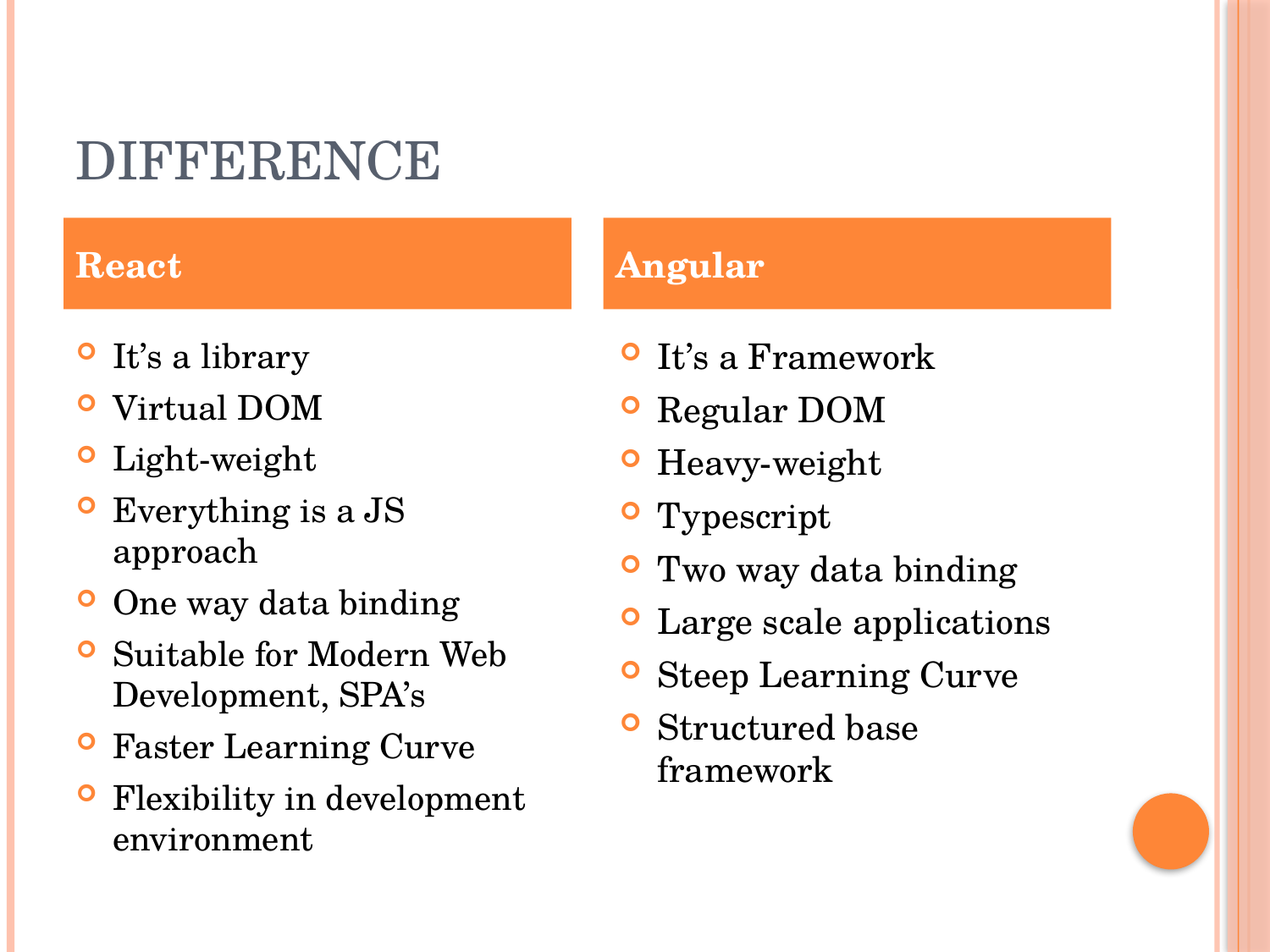

# Difference
React
Angular
It’s a library
Virtual DOM
Light-weight
Everything is a JS approach
One way data binding
Suitable for Modern Web Development, SPA’s
Faster Learning Curve
Flexibility in development environment
It’s a Framework
Regular DOM
Heavy-weight
Typescript
Two way data binding
Large scale applications
Steep Learning Curve
Structured base framework